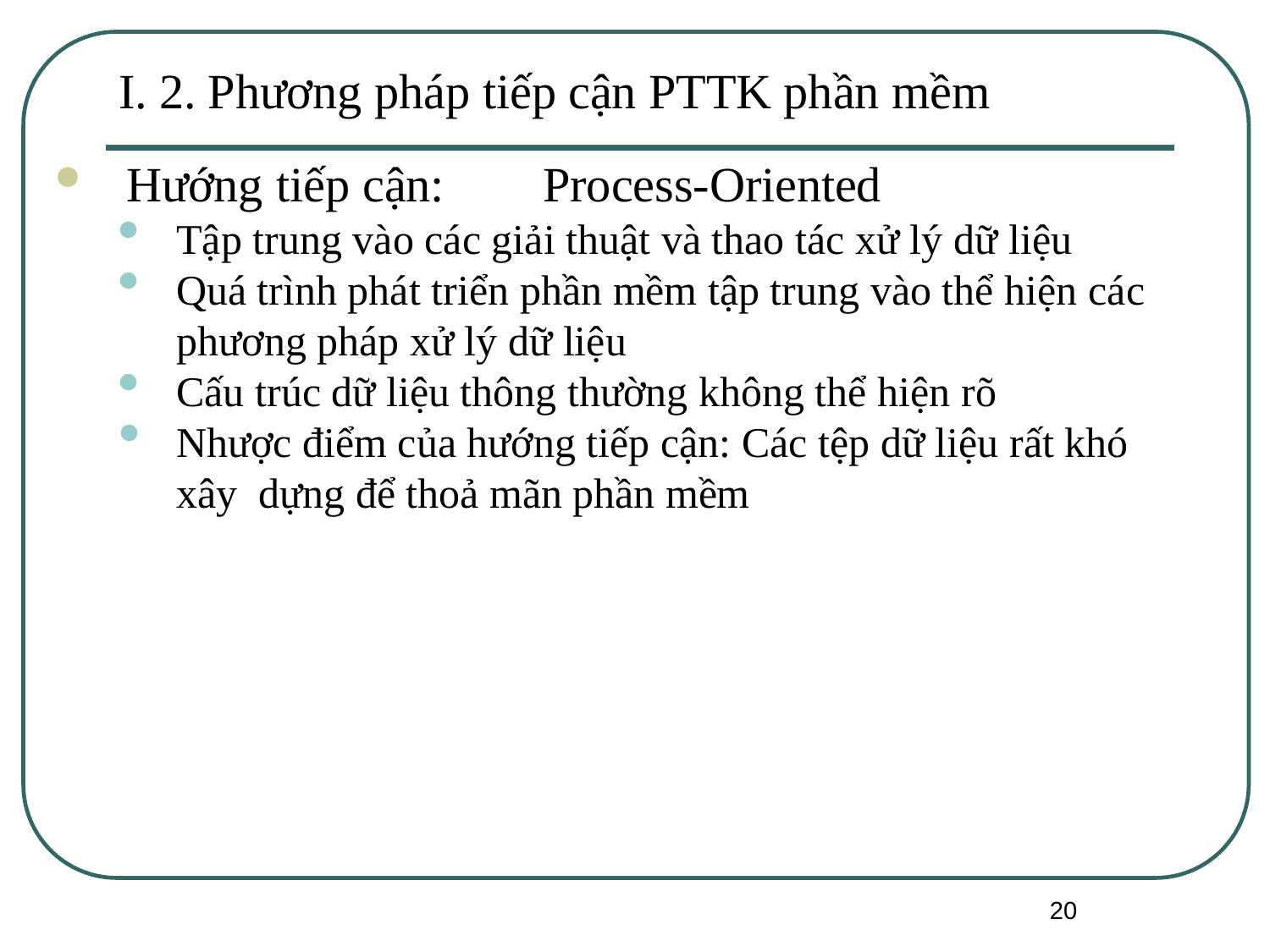

# I. 2. Phương pháp tiếp cận PTTK phần mềm
Hướng tiếp cận:	Process-Oriented
Tập trung vào các giải thuật và thao tác xử lý dữ liệu
Quá trình phát triển phần mềm tập trung vào thể hiện các
phương pháp xử lý dữ liệu
Cấu trúc dữ liệu thông thường không thể hiện rõ
Nhược điểm của hướng tiếp cận: Các tệp dữ liệu rất khó xây  dựng để thoả mãn phần mềm
20